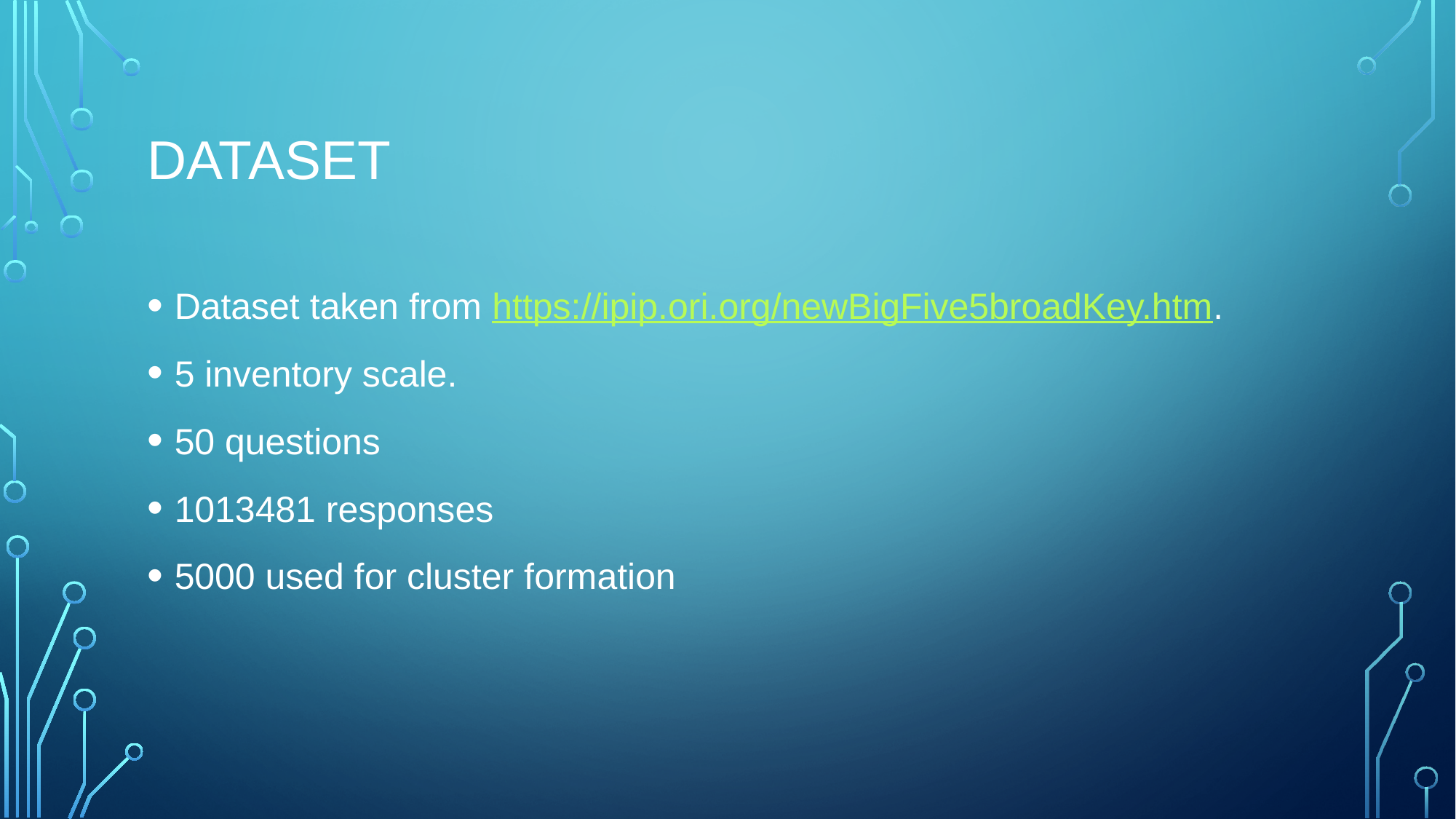

# Dataset
Dataset taken from https://ipip.ori.org/newBigFive5broadKey.htm.
5 inventory scale.
50 questions
1013481 responses
5000 used for cluster formation